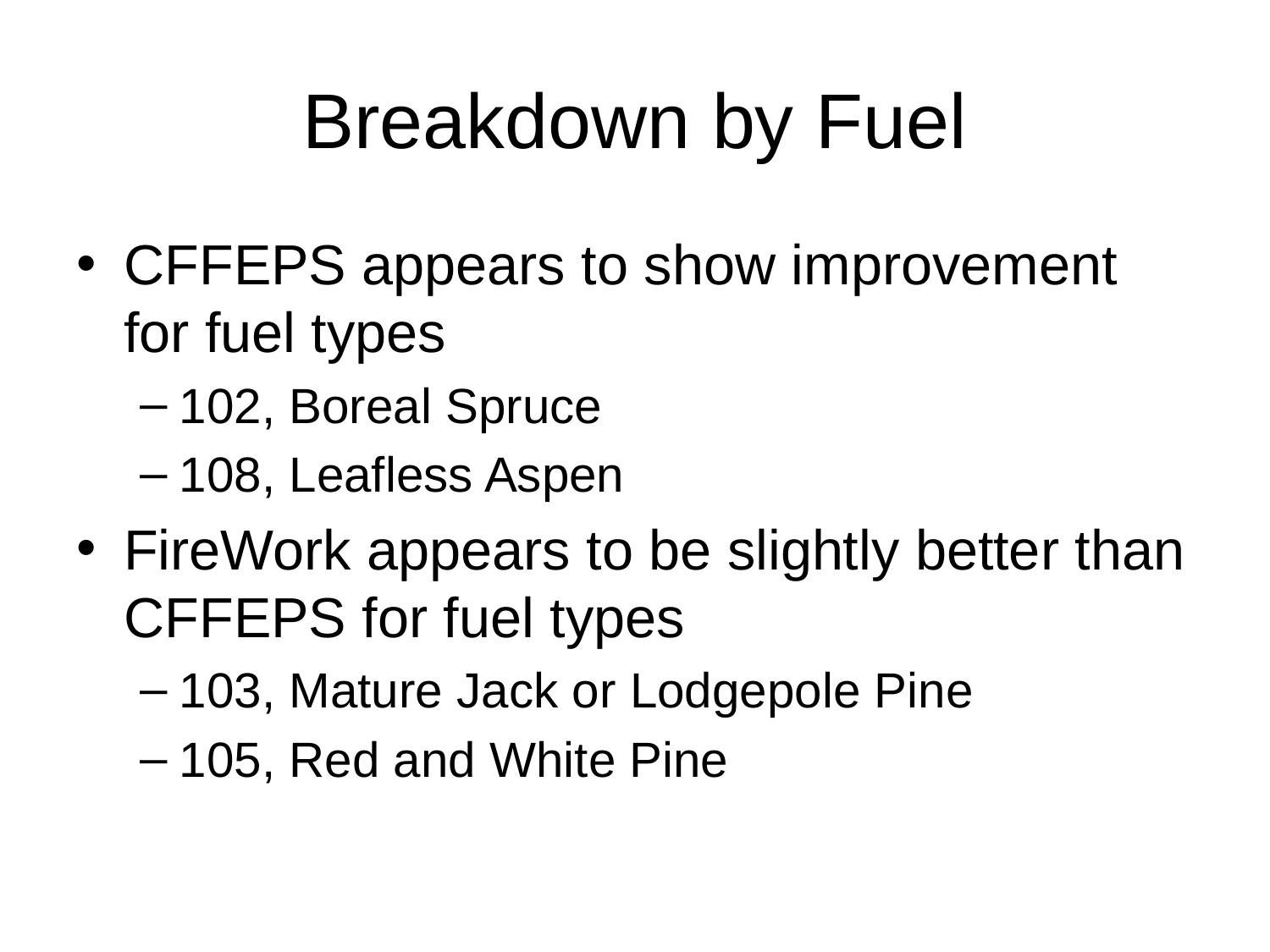

# Breakdown by Fuel
CFFEPS appears to show improvement for fuel types
102, Boreal Spruce
108, Leafless Aspen
FireWork appears to be slightly better than CFFEPS for fuel types
103, Mature Jack or Lodgepole Pine
105, Red and White Pine